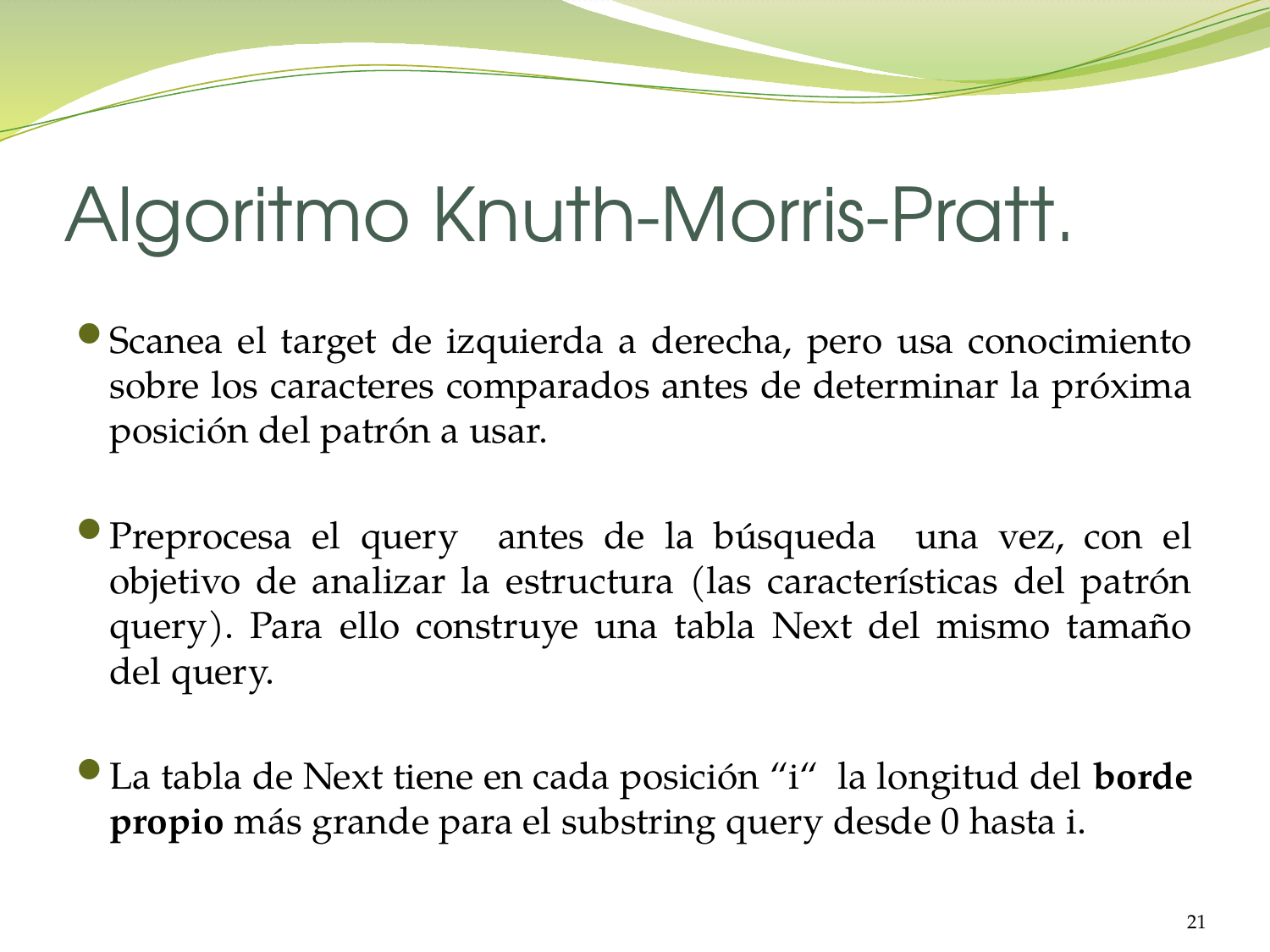

# Algoritmo Knuth-Morris-Pratt.

Scanea el target de izquierda a derecha, pero usa conocimiento sobre los caracteres comparados antes de determinar la próxima posición del patrón a usar.

Preprocesa el query  antes de la búsqueda  una vez, con el objetivo de analizar la estructura (las características del patrón query). Para ello construye una tabla Next del mismo tamaño del query.

La tabla de Next tiene en cada posición “i“  la longitud del borde propio más grande para el substring query desde 0 hasta i.

21